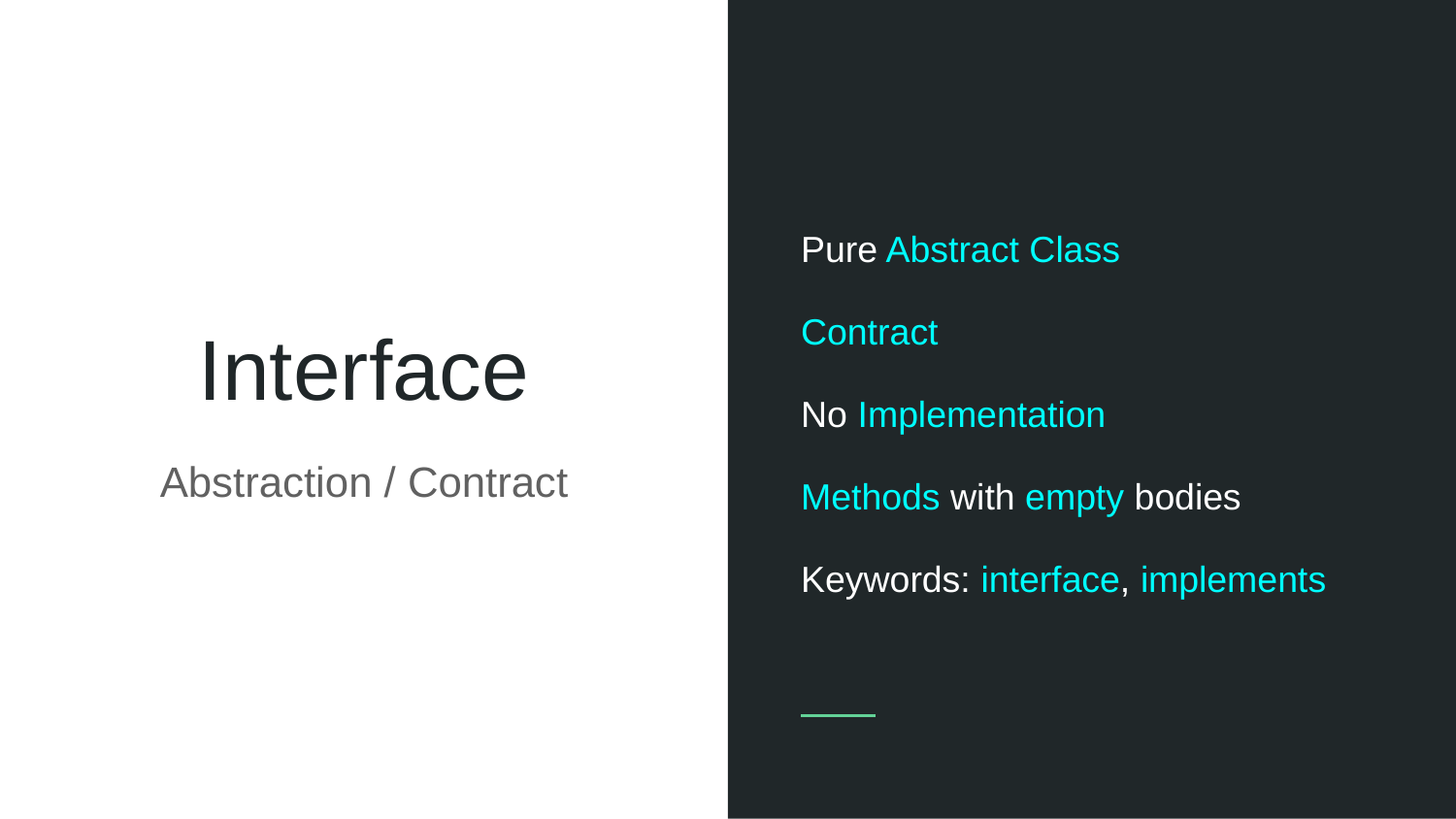

Pure Abstract Class
Contract
No Implementation
Methods with empty bodies
Keywords: interface, implements
# Interface
Abstraction / Contract